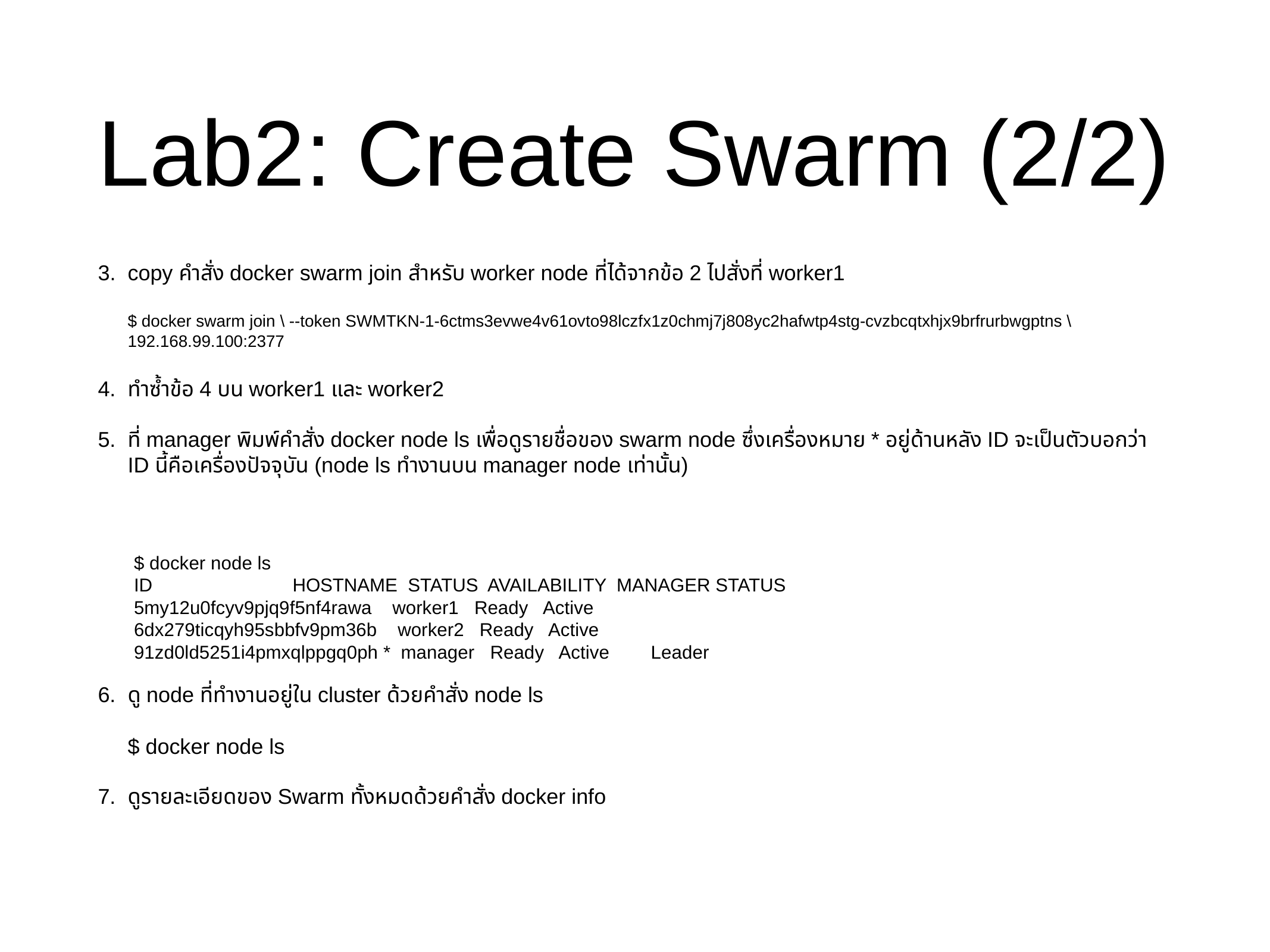

11
# Lab2: Create Swarm (2/2)
copy คำสั่ง docker swarm join สำหรับ worker node ที่ได้จากข้อ 2 ไปสั่งที่ worker1
$ docker swarm join \ --token SWMTKN-1-6ctms3evwe4v61ovto98lczfx1z0chmj7j808yc2hafwtp4stg-cvzbcqtxhjx9brfrurbwgptns \
192.168.99.100:2377
ทำซ้ำข้อ 4 บน worker1 และ worker2
ที่ manager พิมพ์คำสั่ง docker node ls เพื่อดูรายชื่อของ swarm node ซึ่งเครื่องหมาย * อยู่ด้านหลัง ID จะเป็นตัวบอกว่า ID นี้คือเครื่องปัจจุบัน (node ls ทำงานบน manager node เท่านั้น)
ดู node ที่ทำงานอยู่ใน cluster ด้วยคำสั่ง node ls
$ docker node ls
ดูรายละเอียดของ Swarm ทั้งหมดด้วยคำสั่ง docker info
$ docker node ls
ID                           HOSTNAME  STATUS  AVAILABILITY  MANAGER STATUS
5my12u0fcyv9pjq9f5nf4rawa    worker1   Ready   Active
6dx279ticqyh95sbbfv9pm36b    worker2   Ready   Active
91zd0ld5251i4pmxqlppgq0ph *  manager   Ready   Active        Leader